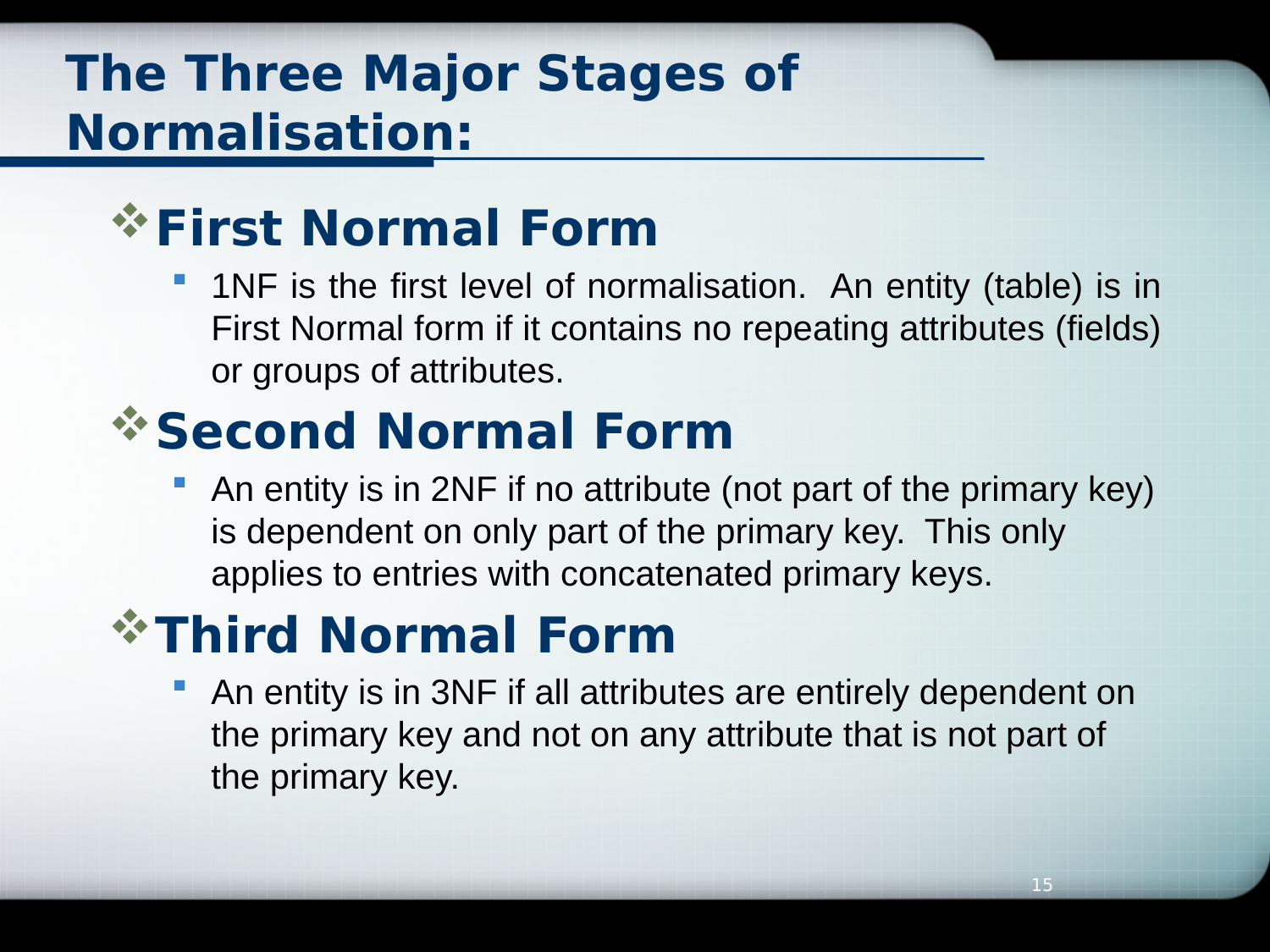

# The Three Major Stages of Normalisation:
First Normal Form
1NF is the first level of normalisation.  An entity (table) is in First Normal form if it contains no repeating attributes (fields) or groups of attributes.
Second Normal Form
An entity is in 2NF if no attribute (not part of the primary key) is dependent on only part of the primary key.  This only applies to entries with concatenated primary keys.
Third Normal Form
An entity is in 3NF if all attributes are entirely dependent on the primary key and not on any attribute that is not part of the primary key.
15